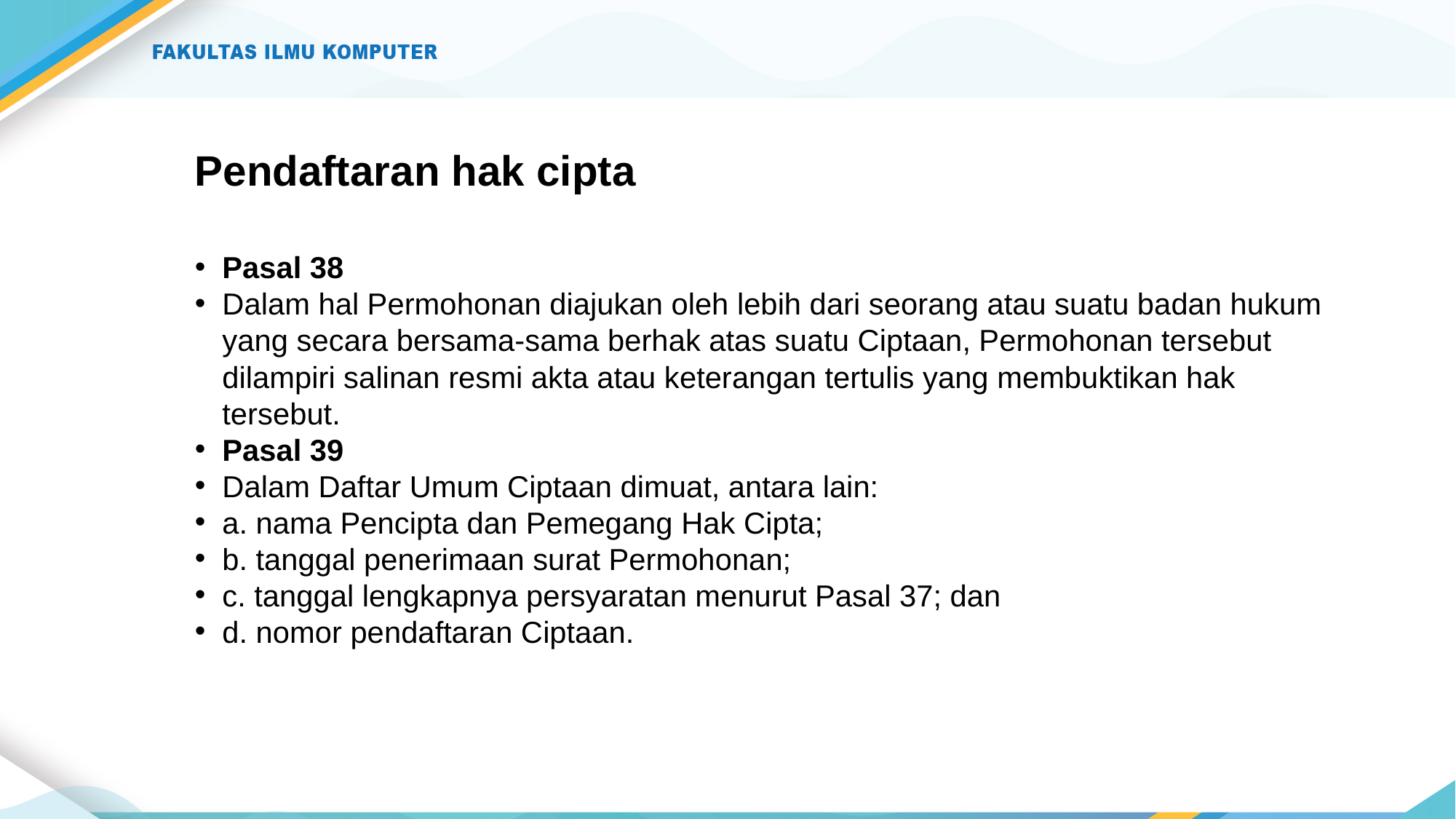

# Pendaftaran hak cipta
Pasal 38
Dalam hal Permohonan diajukan oleh lebih dari seorang atau suatu badan hukum yang secara bersama-sama berhak atas suatu Ciptaan, Permohonan tersebut dilampiri salinan resmi akta atau keterangan tertulis yang membuktikan hak tersebut.
Pasal 39
Dalam Daftar Umum Ciptaan dimuat, antara lain:
a. nama Pencipta dan Pemegang Hak Cipta;
b. tanggal penerimaan surat Permohonan;
c. tanggal lengkapnya persyaratan menurut Pasal 37; dan
d. nomor pendaftaran Ciptaan.